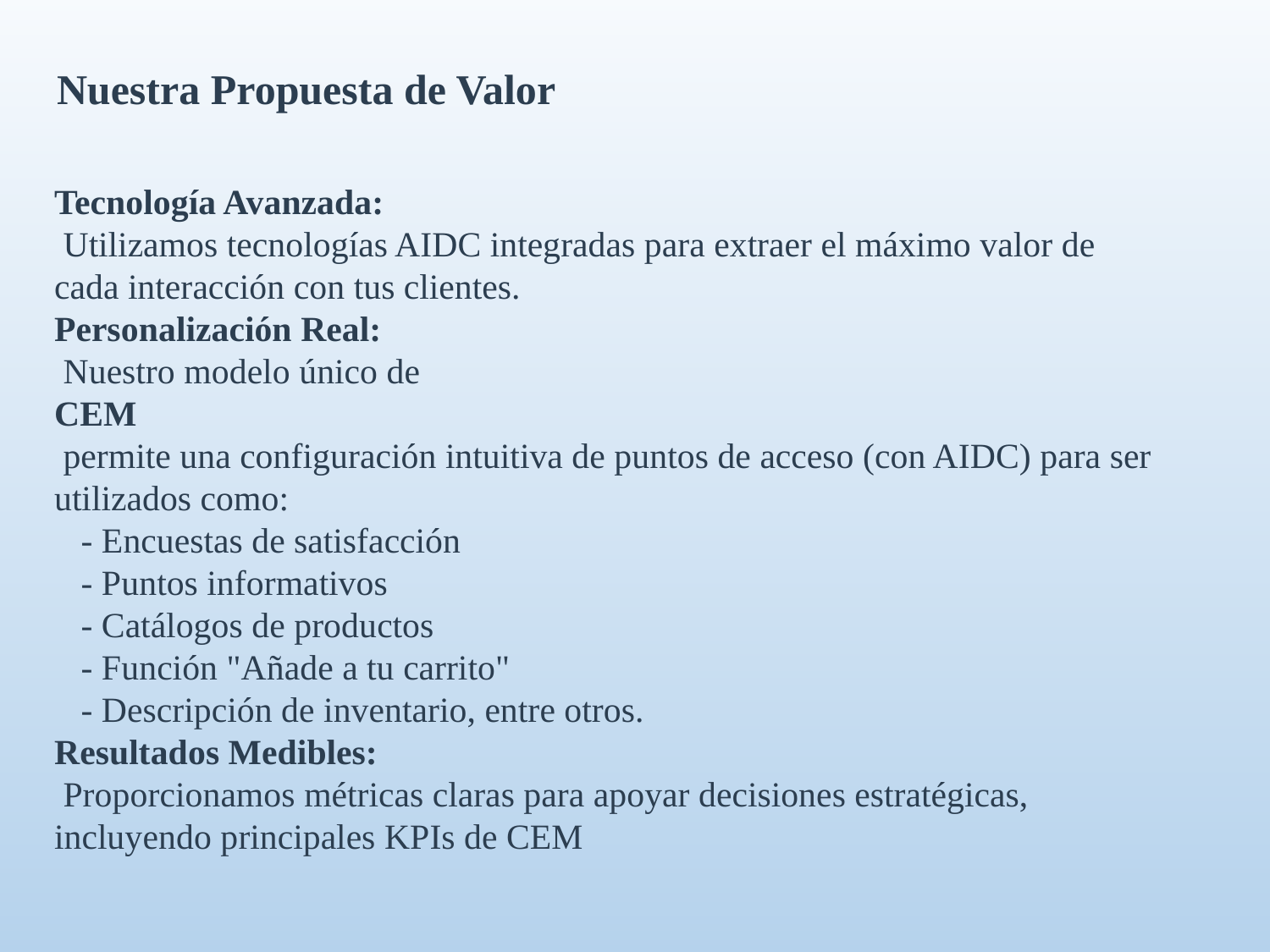

Nuestra Propuesta de Valor

Tecnología Avanzada:
 Utilizamos tecnologías AIDC integradas para extraer el máximo valor de cada interacción con tus clientes.
Personalización Real:
 Nuestro modelo único de
CEM
 permite una configuración intuitiva de puntos de acceso (con AIDC) para ser utilizados como:
   - Encuestas de satisfacción
   - Puntos informativos
   - Catálogos de productos
   - Función "Añade a tu carrito"
   - Descripción de inventario, entre otros.
Resultados Medibles:
 Proporcionamos métricas claras para apoyar decisiones estratégicas, incluyendo principales KPIs de CEM